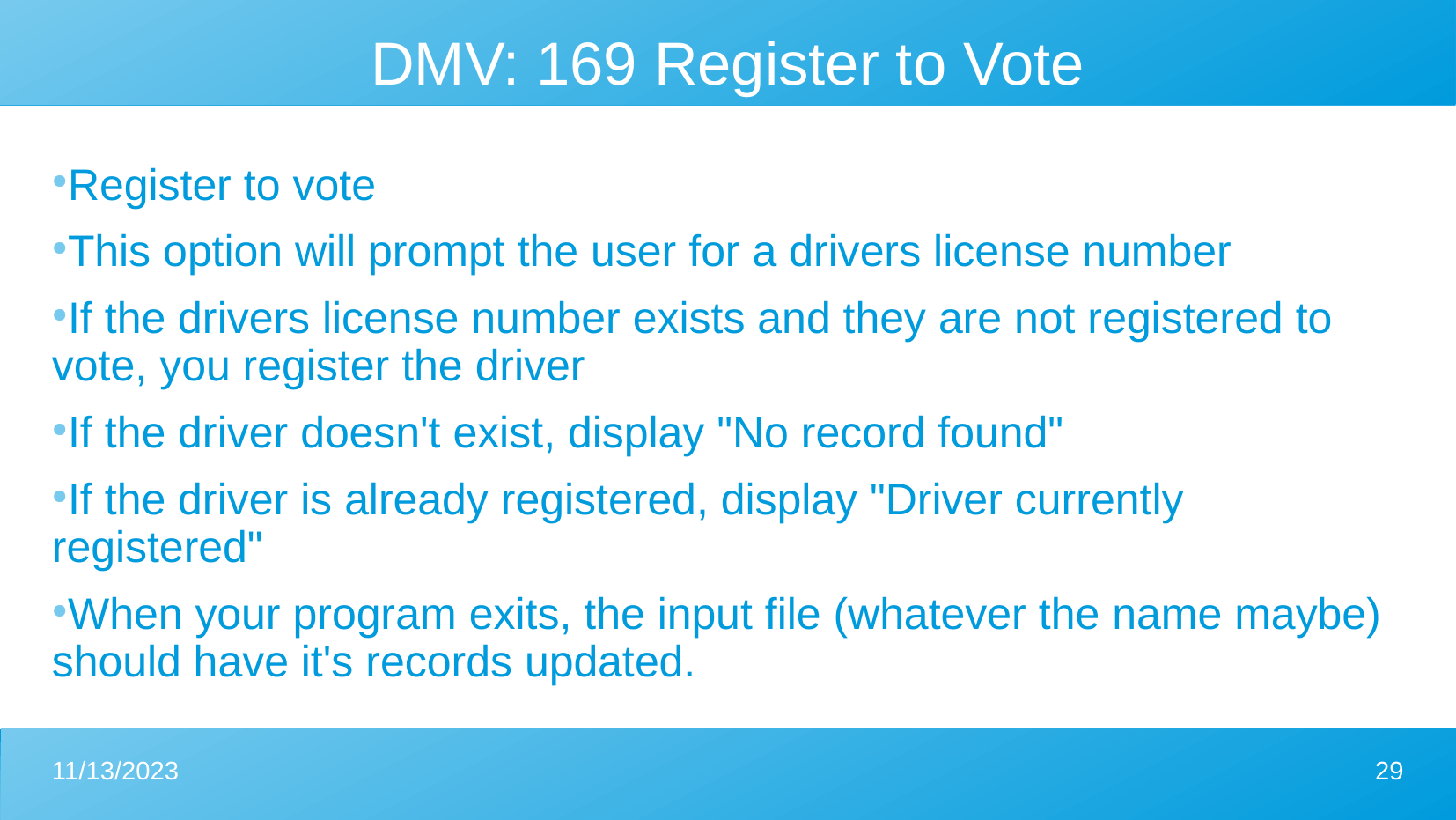

DMV: 169 Register to Vote
Register to vote
This option will prompt the user for a drivers license number
If the drivers license number exists and they are not registered to vote, you register the driver
If the driver doesn't exist, display "No record found"
If the driver is already registered, display "Driver currently registered"
When your program exits, the input file (whatever the name maybe) should have it's records updated.
11/13/2023
29